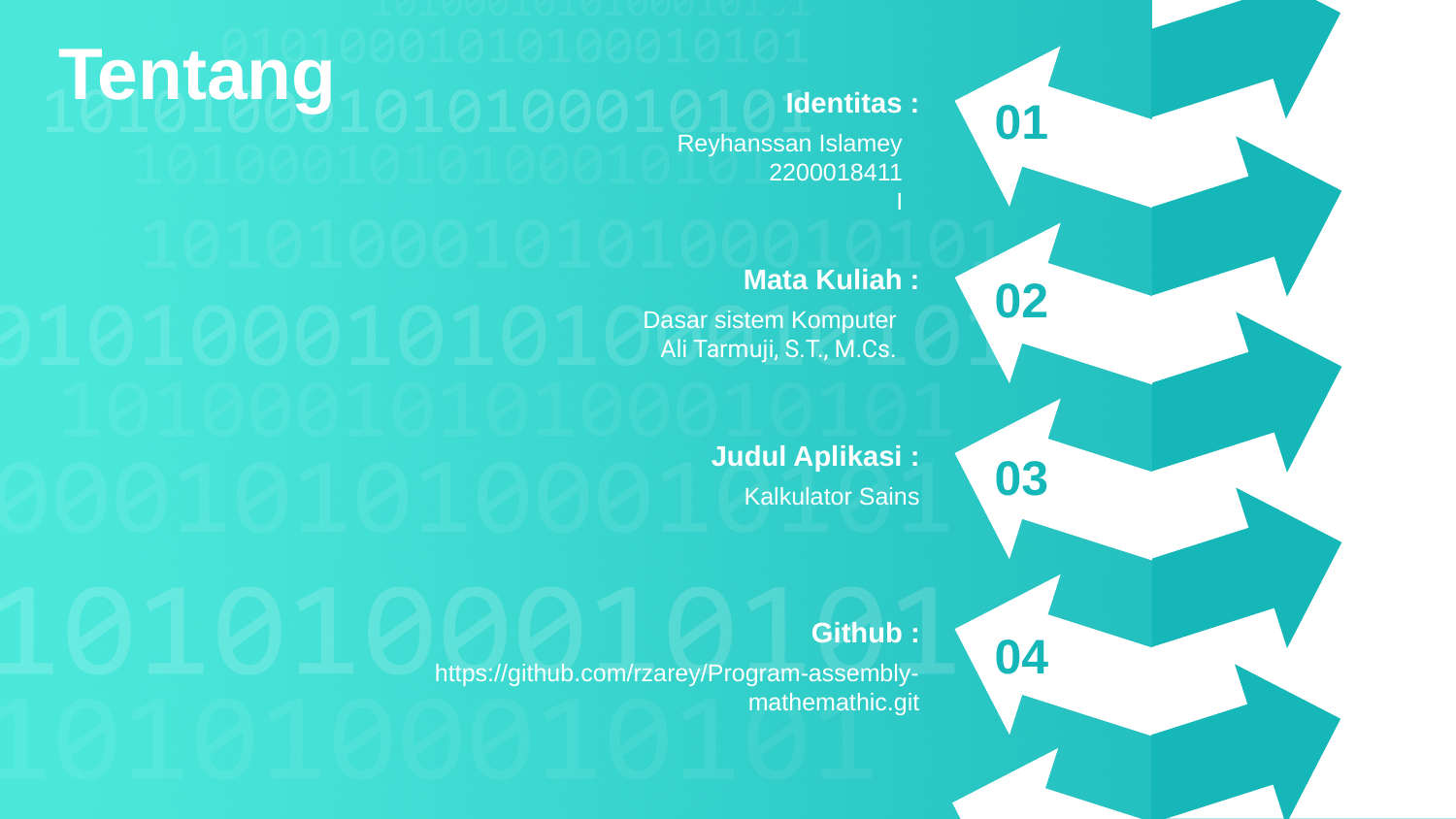

Tentang

Identitas :
Reyhanssan Islamey
2200018411
I
01

 Mata Kuliah :
Dasar sistem Komputer
Ali Tarmuji, S.T., M.Cs.
02

Judul Aplikasi :
Kalkulator Sains
03

Github :
https://github.com/rzarey/Program-assembly-mathemathic.git
04